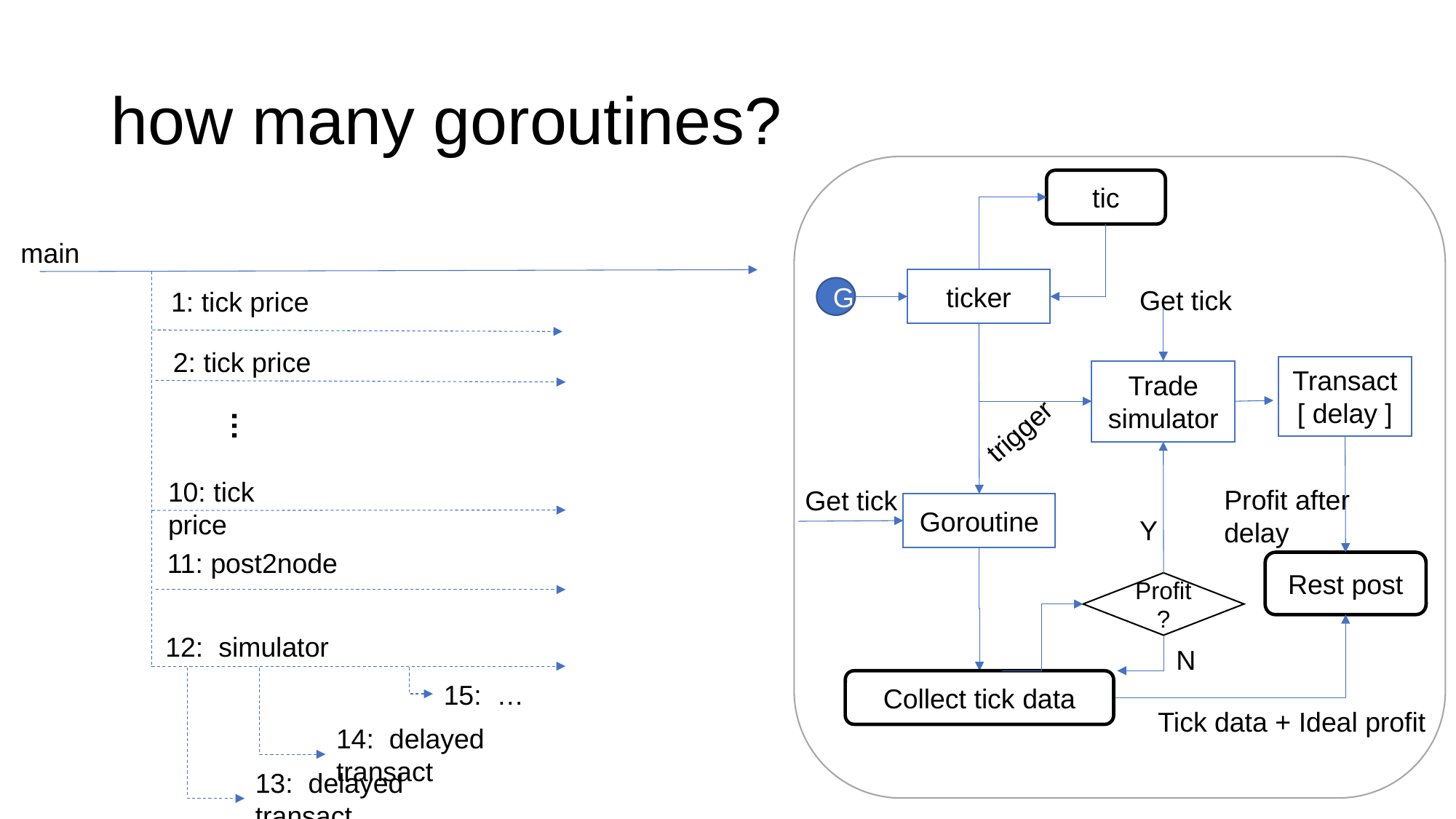

# how many goroutines?

tic
main
ticker
G
Get tick
1: tick price
2: tick price
Transact [ delay ]
Trade simulator
trigger
…
10: tick price
Profit after delay
Get tick
Goroutine
Y
11: post2node
Rest post
Profit?
12:  simulator
N
Collect tick data
15:  …
Tick data + Ideal profit
14:  delayed transact
13:  delayed transact